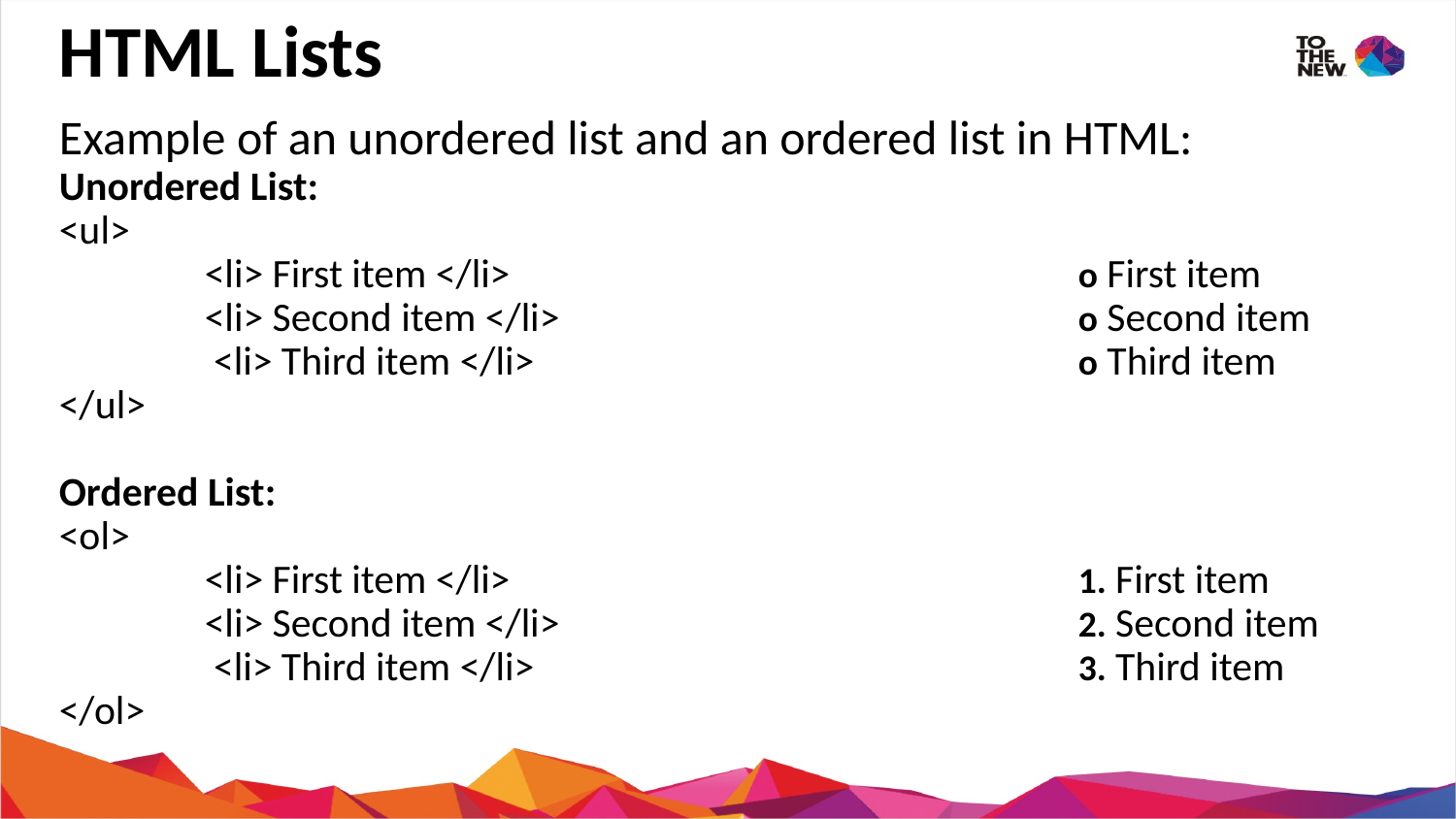

HTML Lists
Example of an unordered list and an ordered list in HTML:
Unordered List:
<ul>
	<li> First item </li>			  	o First item
	<li> Second item </li>				o Second item
	 <li> Third item </li> 				o Third item
</ul>

Ordered List:
<ol>
	<li> First item </li>				1. First item
	<li> Second item </li>				2. Second item
	 <li> Third item </li> 				3. Third item
</ol>